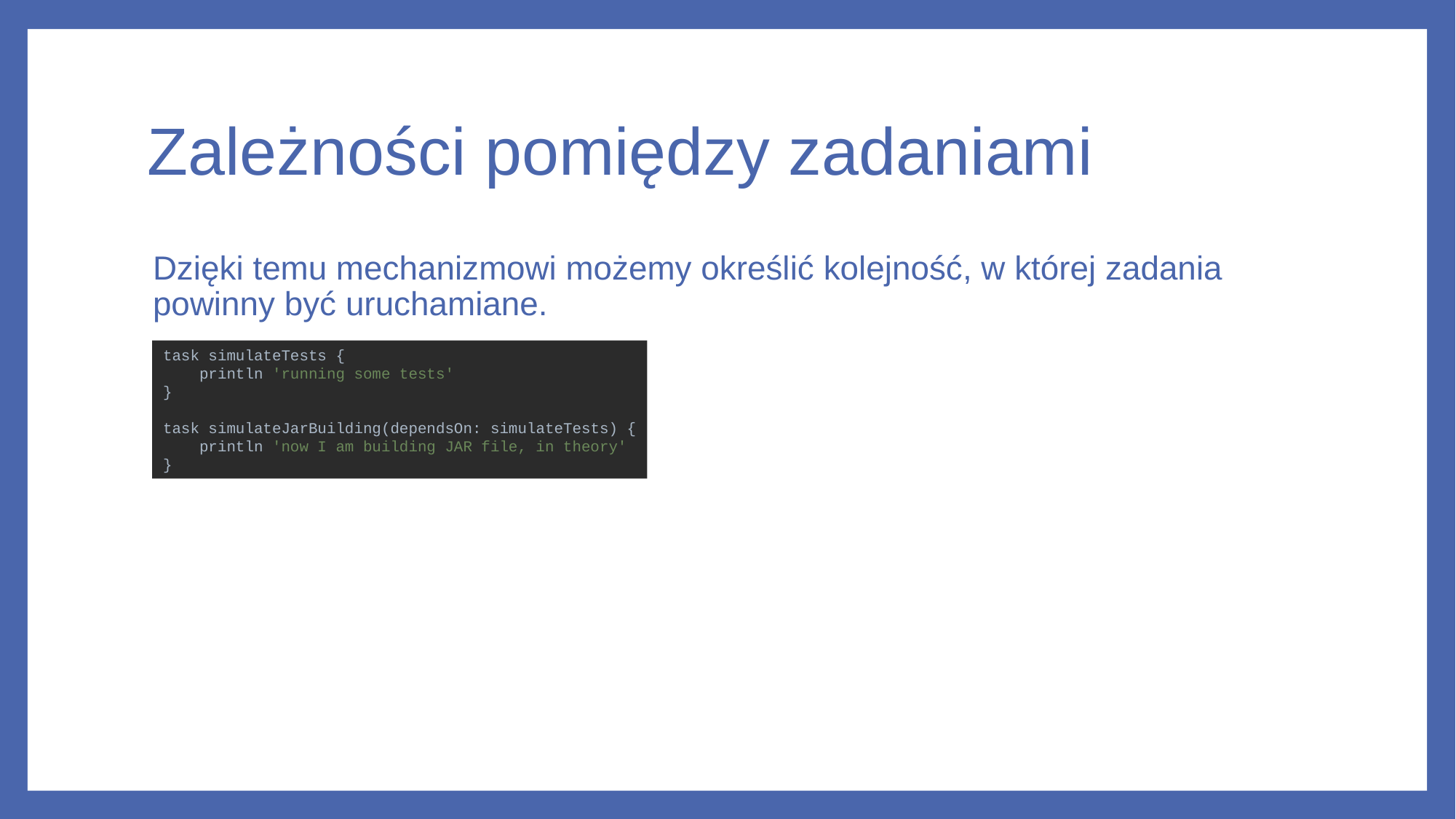

# Zależności pomiędzy zadaniami
Dzięki temu mechanizmowi możemy określić kolejność, w której zadania powinny być uruchamiane.

task simulateTests {
    println 'running some tests'
}
task simulateJarBuilding(dependsOn: simulateTests) {
    println 'now I am building JAR file, in theory'
}